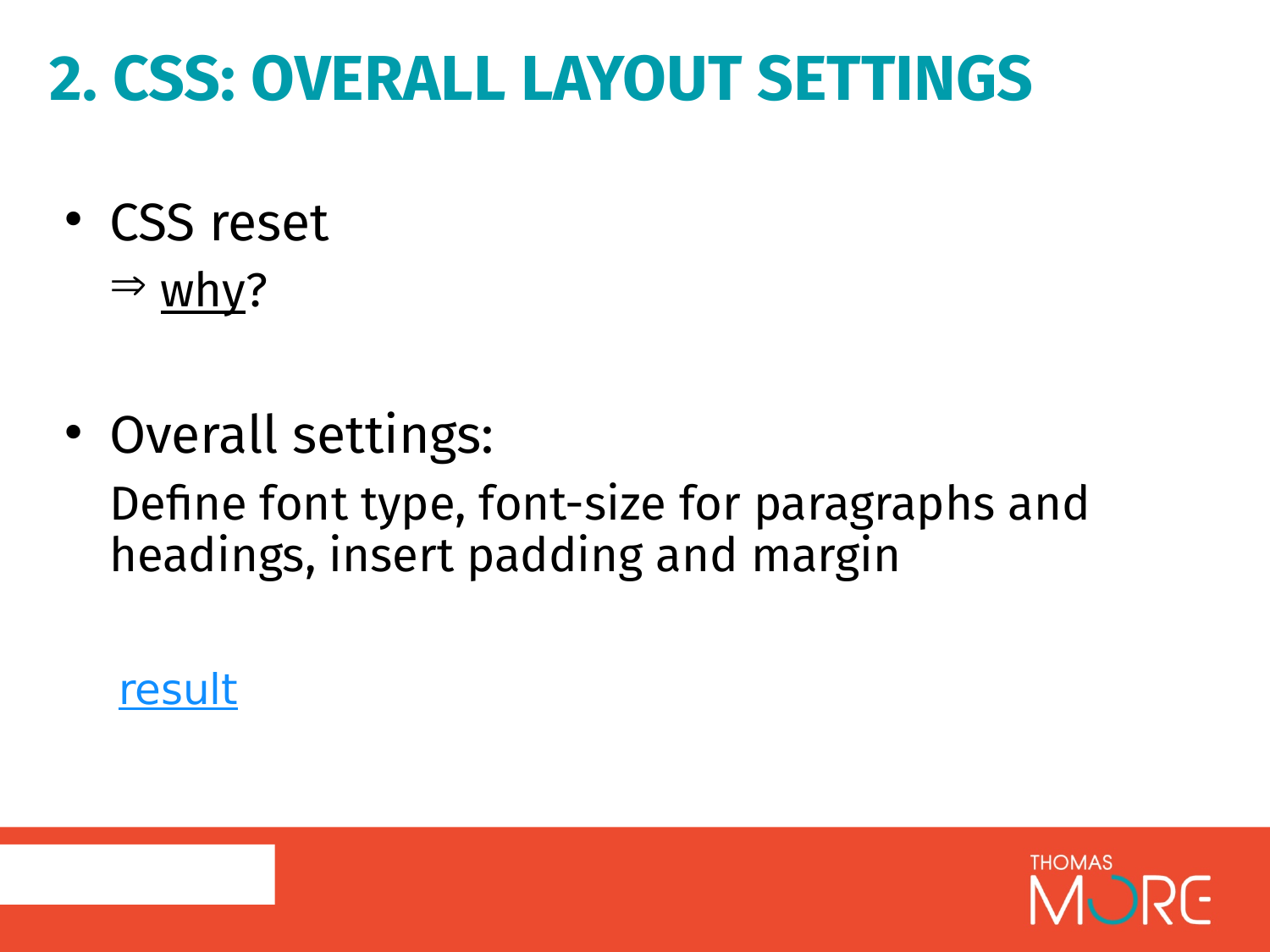

# 2. CSS: overall layout settings
CSS reset
why?

Overall settings:
Define font type, font-size for paragraphs and headings, insert padding and margin

result